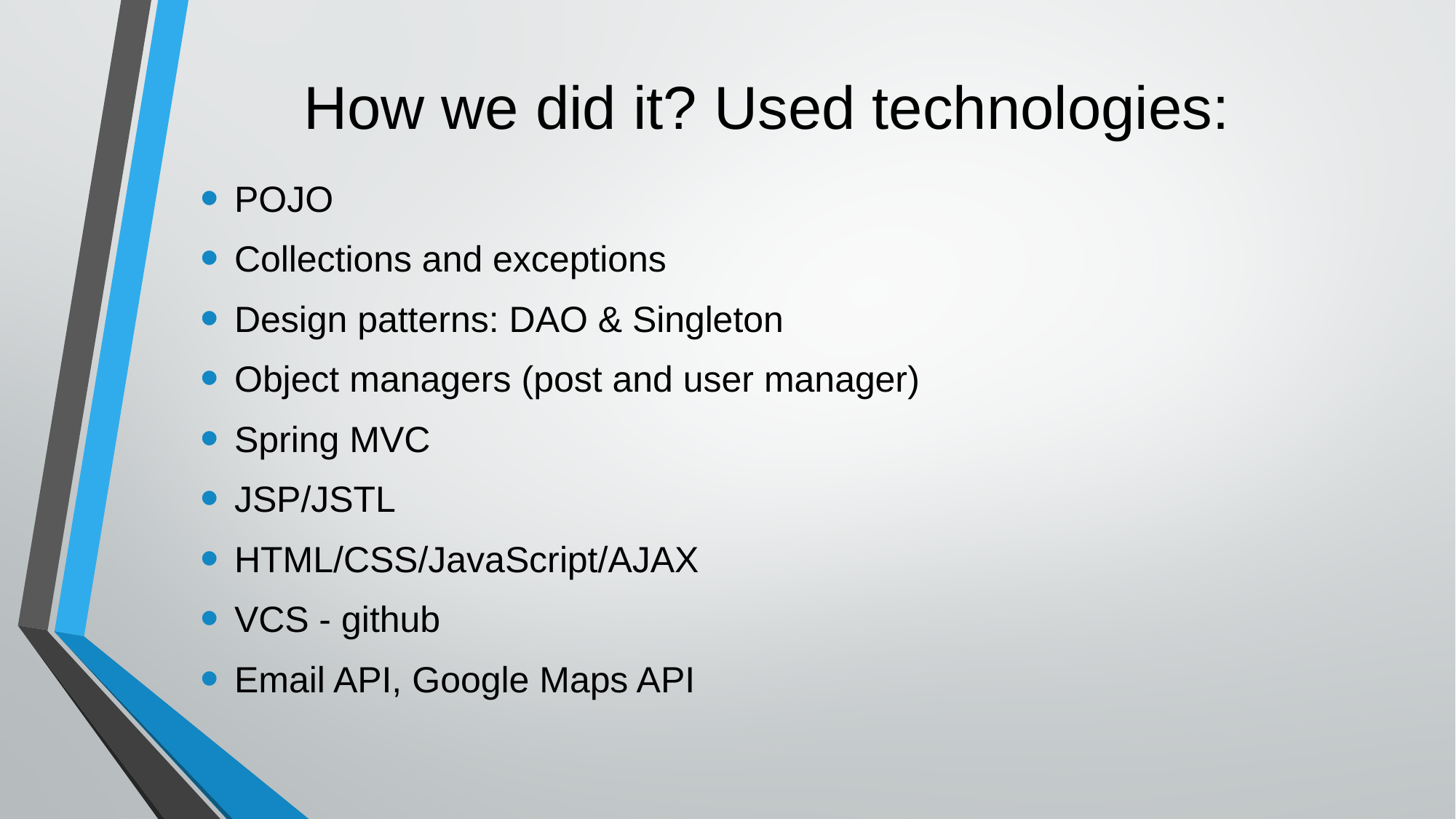

# How we did it? Used technologies:
POJO
Collections and exceptions
Design patterns: DAO & Singleton
Object managers (post and user manager)
Spring MVC
JSP/JSTL
HTML/CSS/JavaScript/AJAX
VCS - github
Email API, Google Maps API